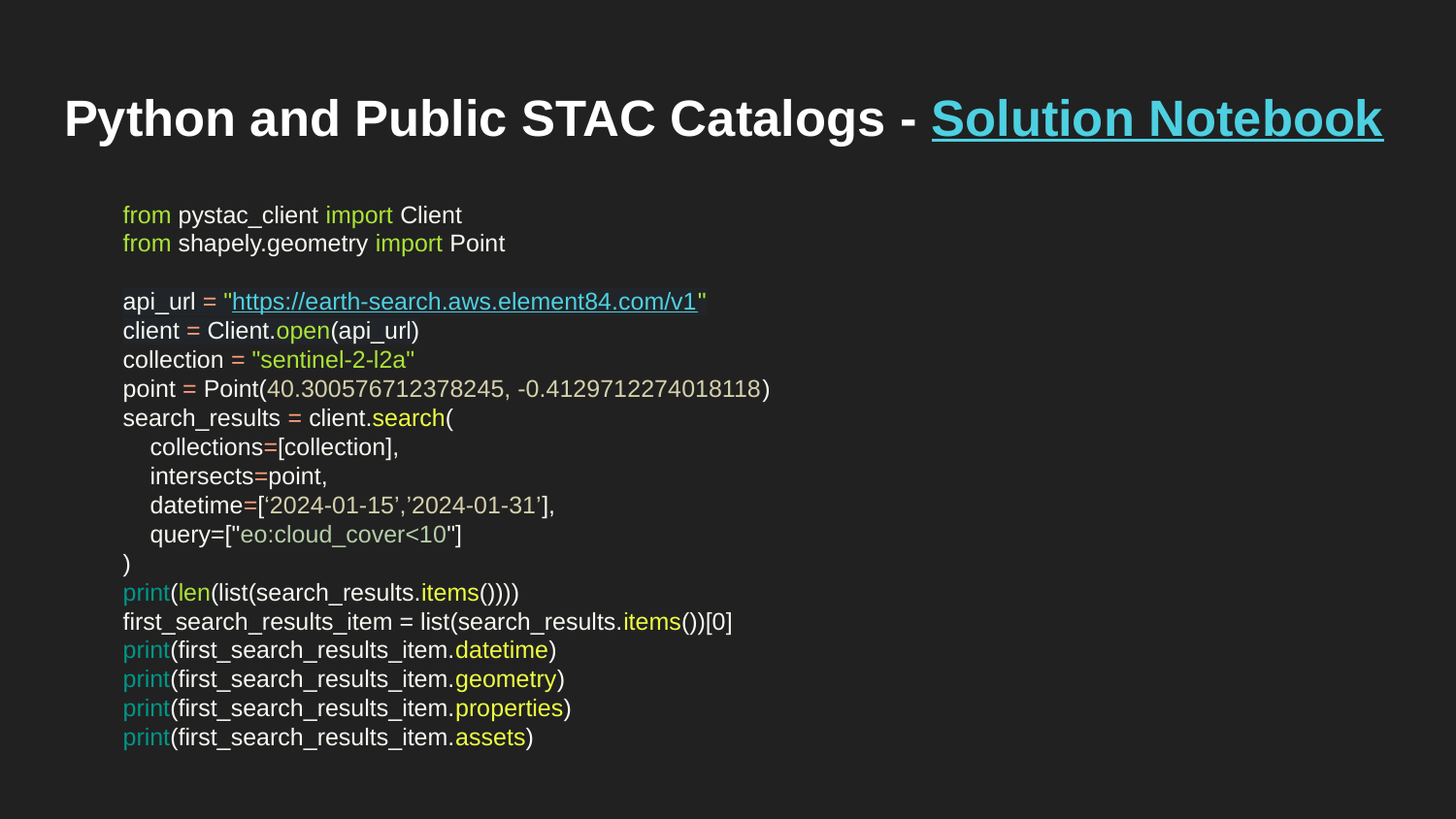

# Python and Public STAC Catalogs - Solution Notebook

from pystac_client import Client
from shapely.geometry import Point

api_url = "https://earth-search.aws.element84.com/v1"
client = Client.open(api_url)
collection = "sentinel-2-l2a"
point = Point(40.300576712378245, -0.4129712274018118)
search_results = client.search(
    collections=[collection],
    intersects=point,
    datetime=[‘2024-01-15’,’2024-01-31’],
    query=["eo:cloud_cover<10"]
)
print(len(list(search_results.items())))
first_search_results_item = list(search_results.items())[0]
print(first_search_results_item.datetime)
print(first_search_results_item.geometry)
print(first_search_results_item.properties)
print(first_search_results_item.assets)